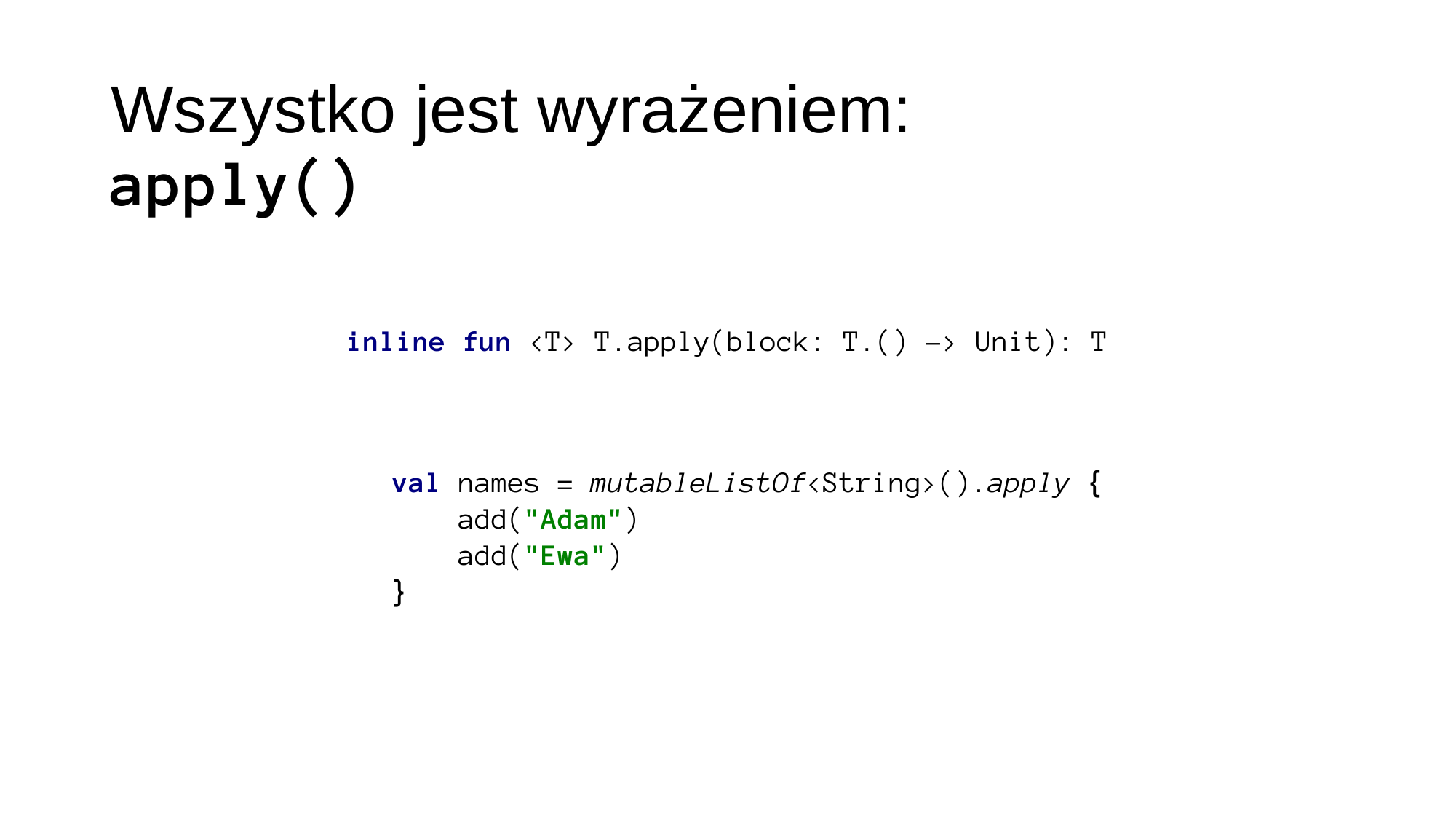

# Wszystko jest wyrażeniem: apply()
inline fun <T> T.apply(block: T.() -> Unit): T
val names = mutableListOf<String>().apply {
    add("Adam")
    add("Ewa")
}